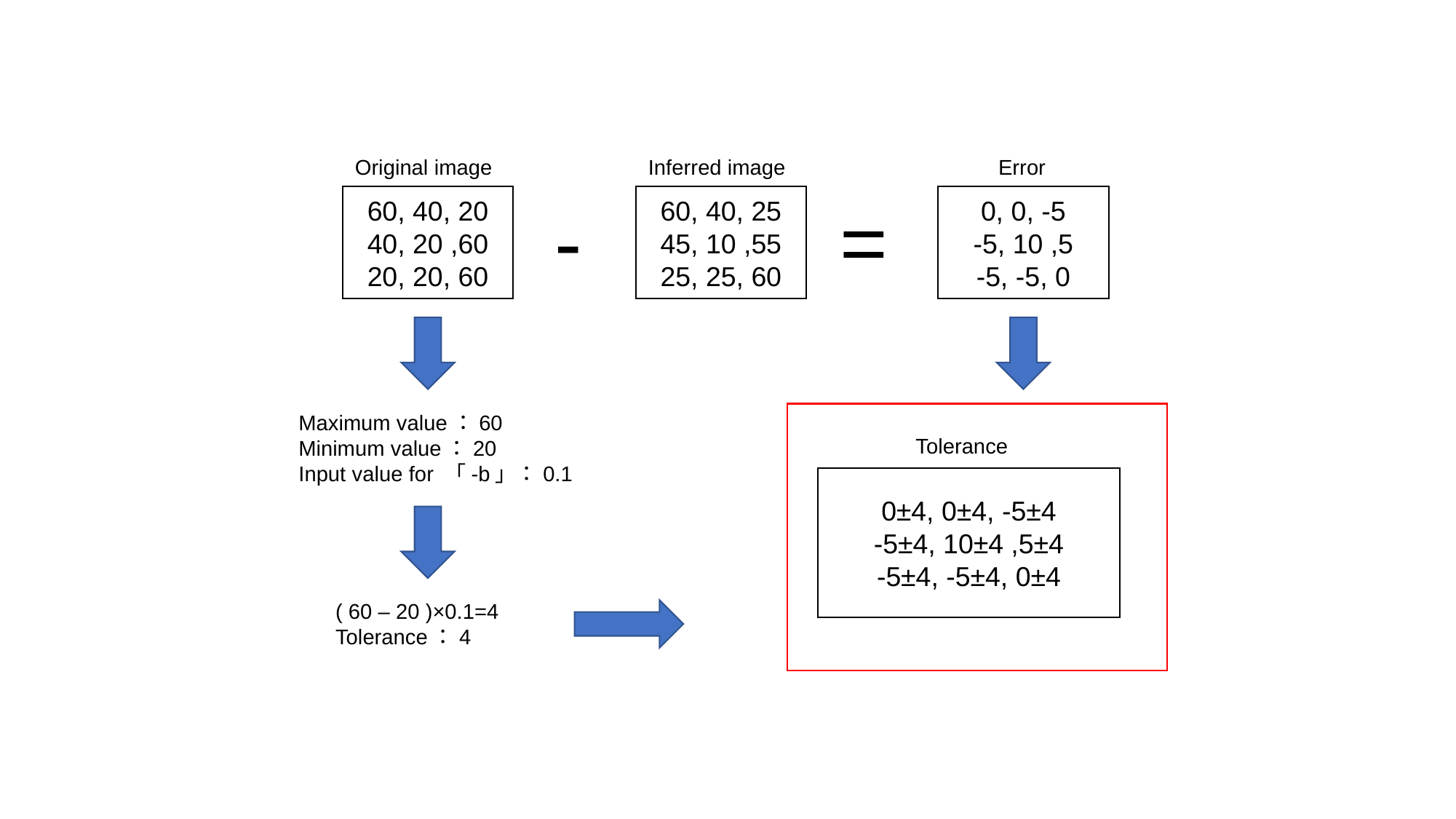

Error
0, 0, -5
-5, 10 ,5
-5, -5, 0
Original image
60, 40, 20
40, 20 ,60
20, 20, 60
Inferred image
60, 40, 25
45, 10 ,55
25, 25, 60
-
=

Tolerance
0±4, 0±4, -5±4
-5±4, 10±4 ,5±4
-5±4, -5±4, 0±4
Maximum value：60
Minimum value：20
Input value for 「-b」：0.1

( 60 – 20 )×0.1=4
Tolerance：4